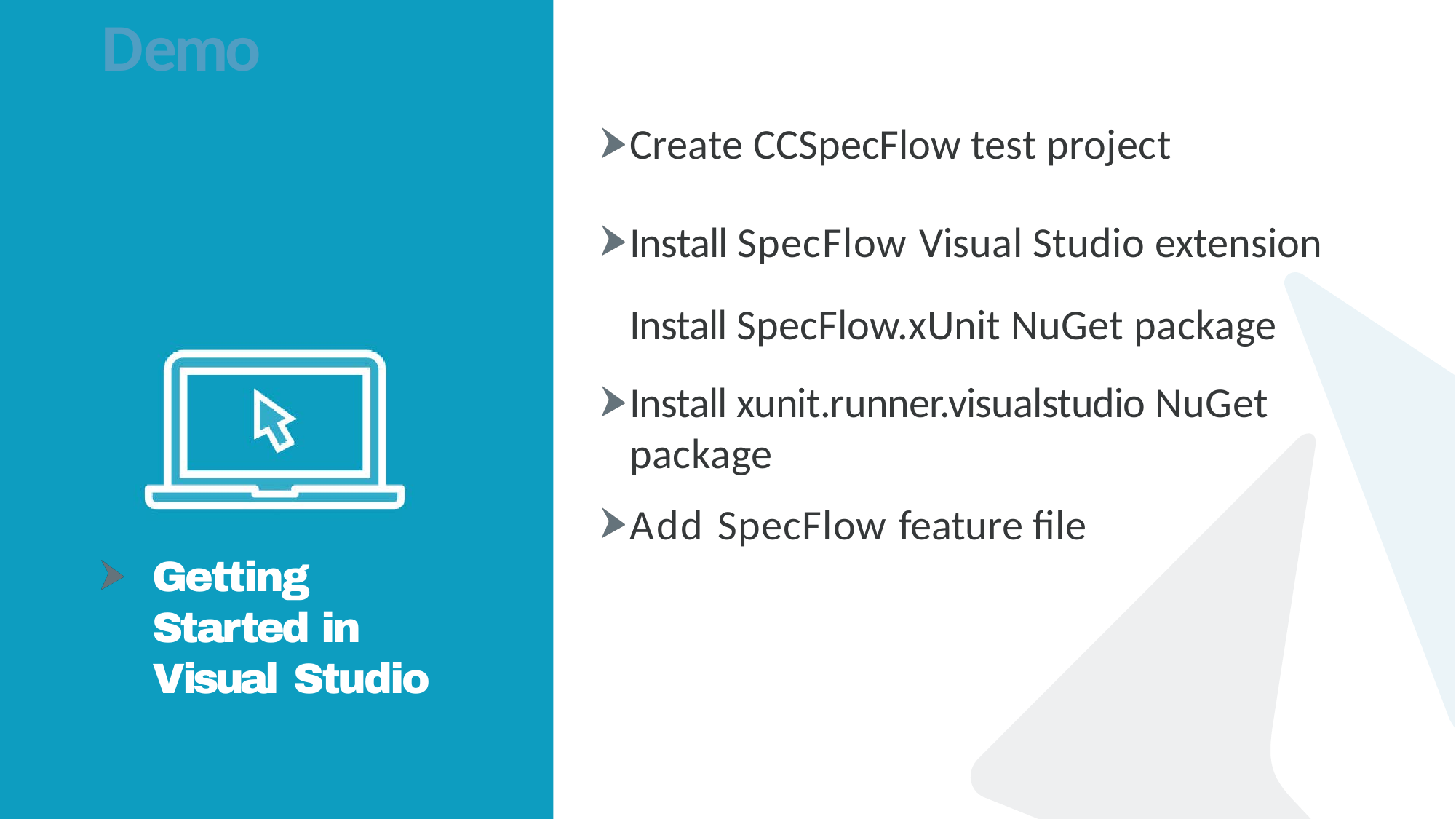

# Demo
Create CCSpecFlow test project
Install SpecFlow Visual Studio extension  Install SpecFlow.xUnit NuGet package
Install xunit.runner.visualstudio NuGet  package
Add SpecFlow feature file
Getting Started in  Visual Studio